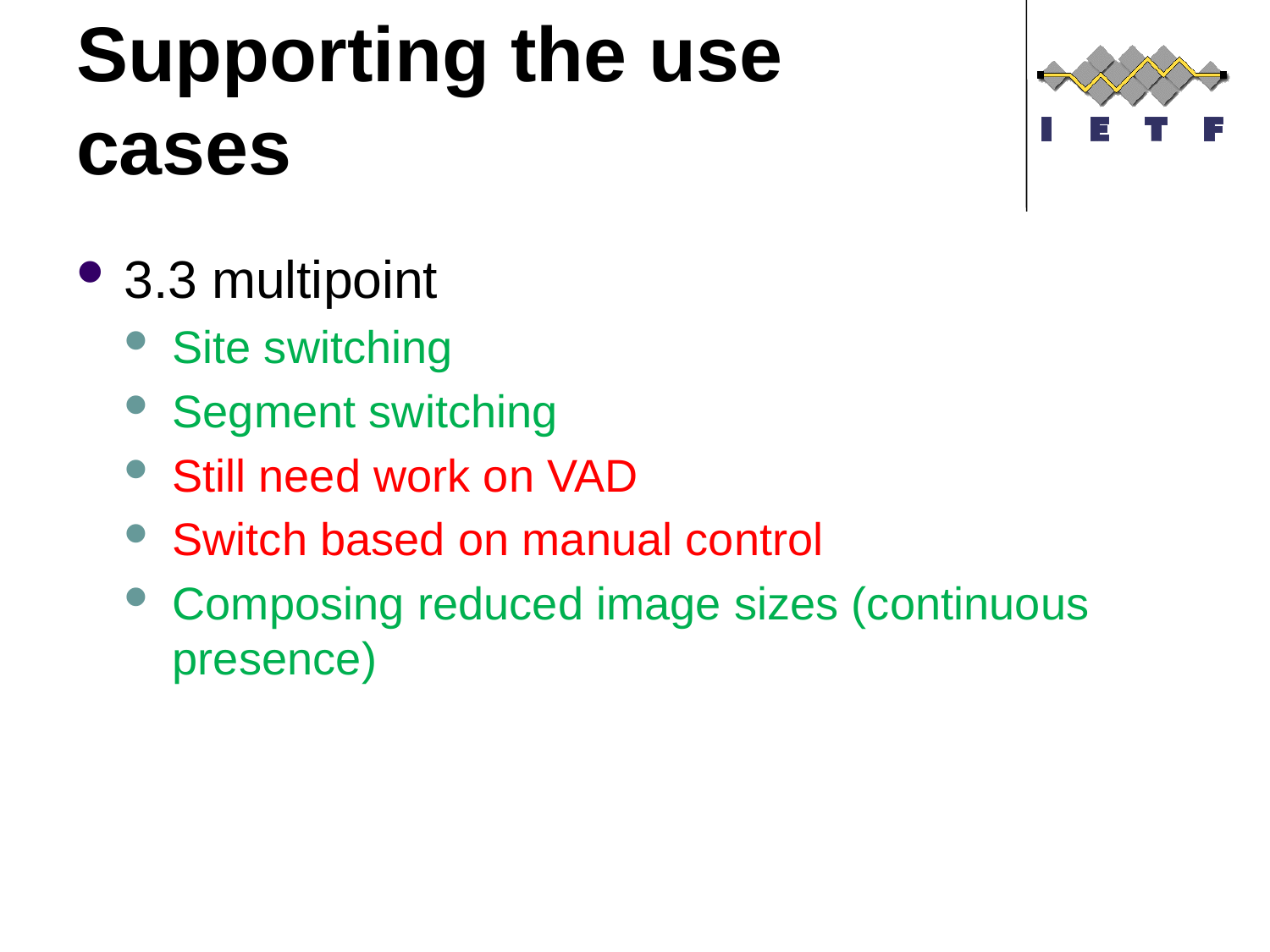

# Supporting the use cases
3.3 multipoint
Site switching
Segment switching
Still need work on VAD
Switch based on manual control
Composing reduced image sizes (continuous presence)